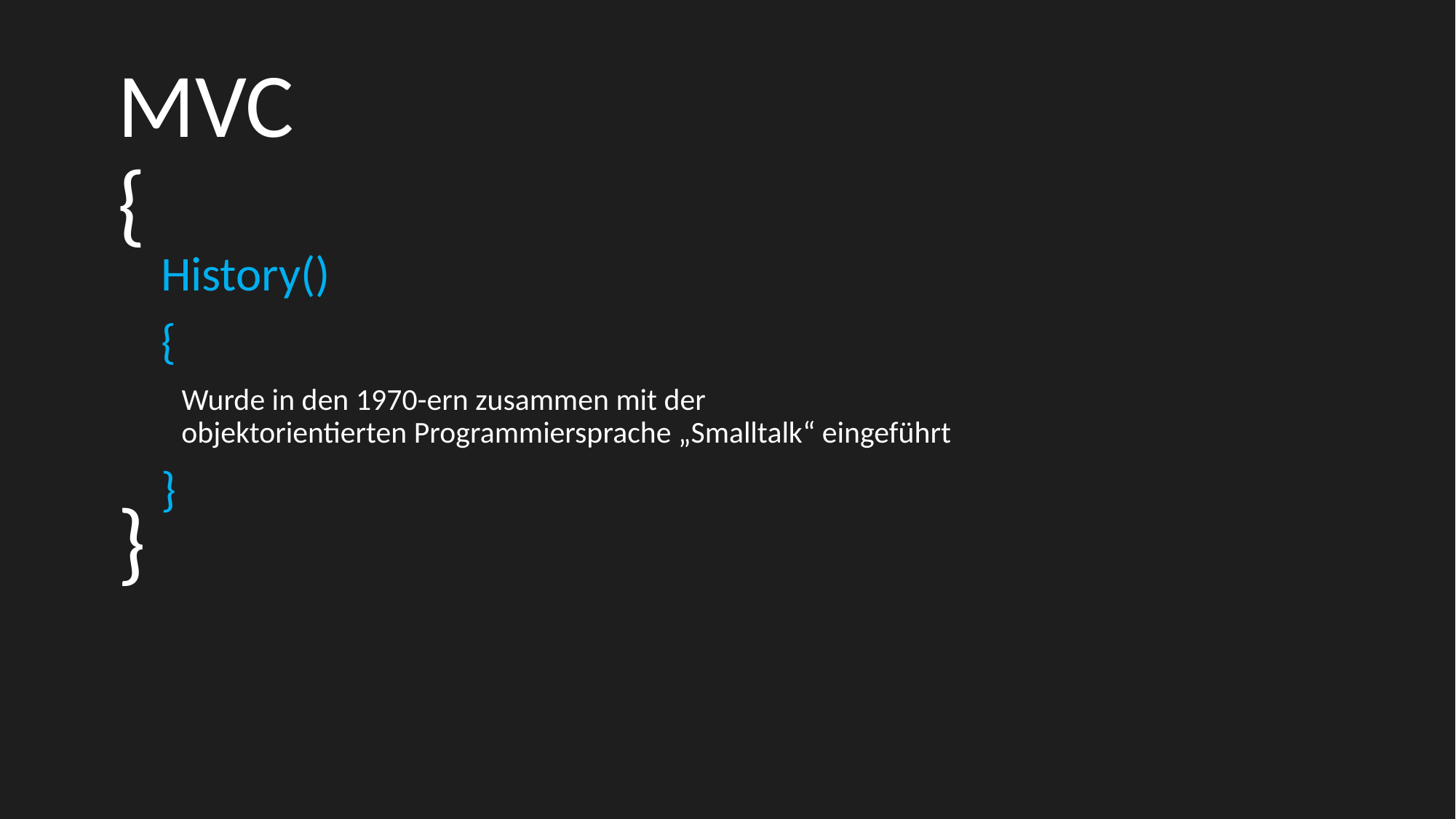

MVC
{
}
History()
{
   Wurde in den 1970-ern zusammen mit der
   objektorientierten Programmiersprache „Smalltalk“ eingeführt
}